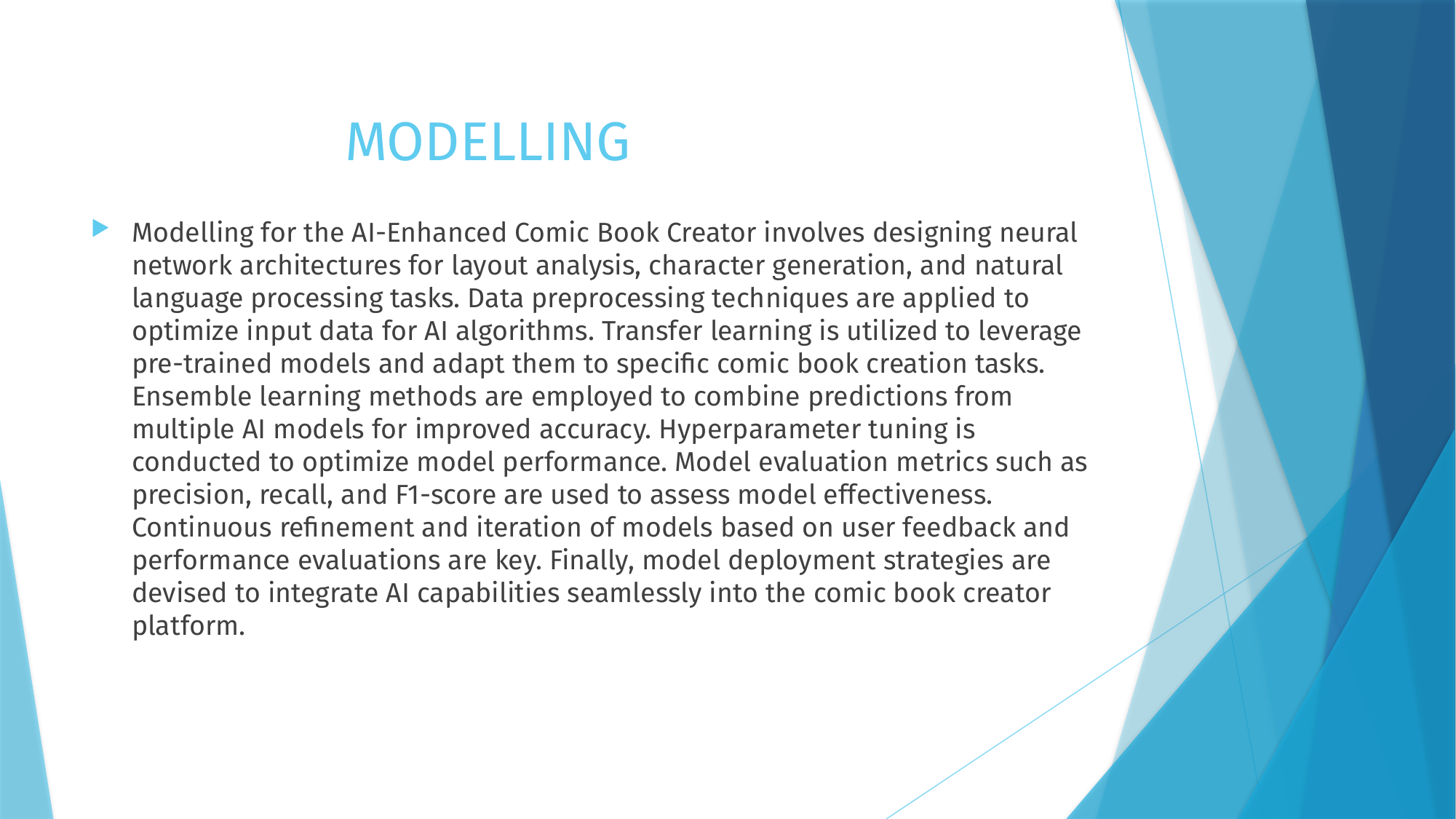

# MODELLING
Modelling for the AI-Enhanced Comic Book Creator involves designing neural network architectures for layout analysis, character generation, and natural language processing tasks. Data preprocessing techniques are applied to optimize input data for AI algorithms. Transfer learning is utilized to leverage pre-trained models and adapt them to specific comic book creation tasks. Ensemble learning methods are employed to combine predictions from multiple AI models for improved accuracy. Hyperparameter tuning is conducted to optimize model performance. Model evaluation metrics such as precision, recall, and F1-score are used to assess model effectiveness. Continuous refinement and iteration of models based on user feedback and performance evaluations are key. Finally, model deployment strategies are devised to integrate AI capabilities seamlessly into the comic book creator platform.